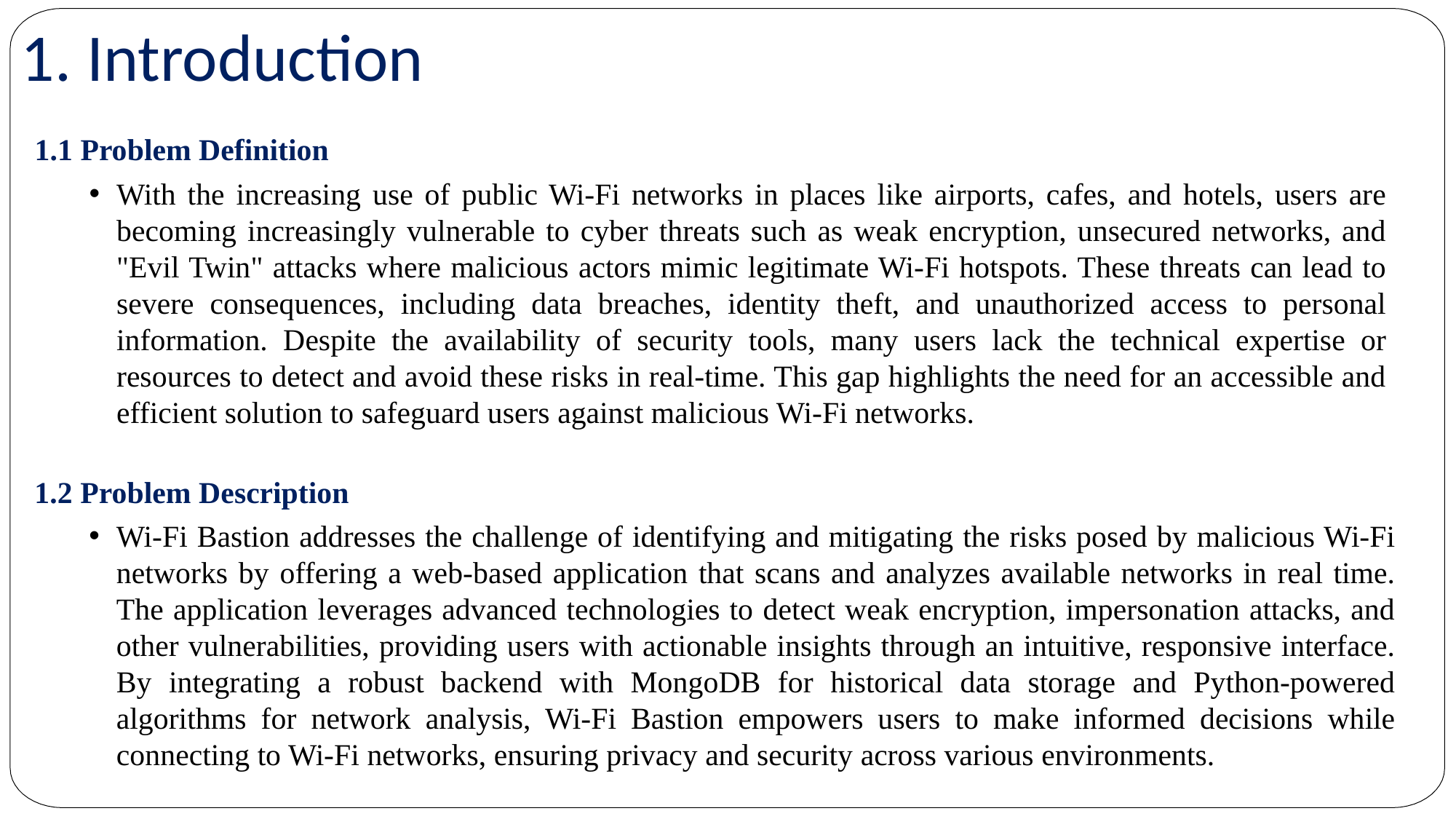

# 1. Introduction

1.1 Problem Definition
With the increasing use of public Wi-Fi networks in places like airports, cafes, and hotels, users are becoming increasingly vulnerable to cyber threats such as weak encryption, unsecured networks, and "Evil Twin" attacks where malicious actors mimic legitimate Wi-Fi hotspots. These threats can lead to severe consequences, including data breaches, identity theft, and unauthorized access to personal information. Despite the availability of security tools, many users lack the technical expertise or resources to detect and avoid these risks in real-time. This gap highlights the need for an accessible and efficient solution to safeguard users against malicious Wi-Fi networks.
1.2 Problem Description
Wi-Fi Bastion addresses the challenge of identifying and mitigating the risks posed by malicious Wi-Fi networks by offering a web-based application that scans and analyzes available networks in real time. The application leverages advanced technologies to detect weak encryption, impersonation attacks, and other vulnerabilities, providing users with actionable insights through an intuitive, responsive interface. By integrating a robust backend with MongoDB for historical data storage and Python-powered algorithms for network analysis, Wi-Fi Bastion empowers users to make informed decisions while connecting to Wi-Fi networks, ensuring privacy and security across various environments.